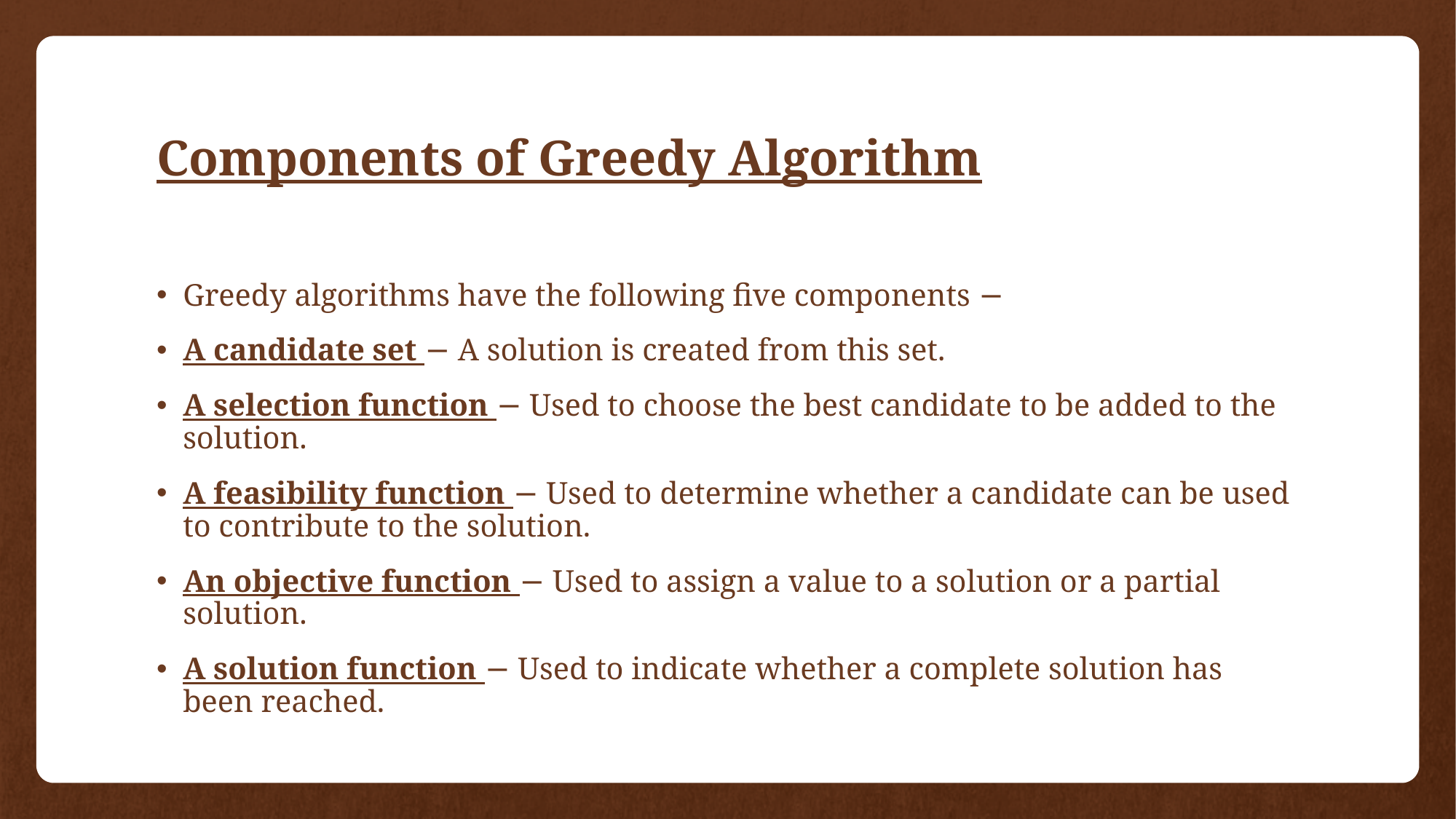

# Components of Greedy Algorithm

Greedy algorithms have the following five components −
A candidate set − A solution is created from this set.
A selection function − Used to choose the best candidate to be added to the solution.
A feasibility function − Used to determine whether a candidate can be used to contribute to the solution.
An objective function − Used to assign a value to a solution or a partial solution.
A solution function − Used to indicate whether a complete solution has been reached.